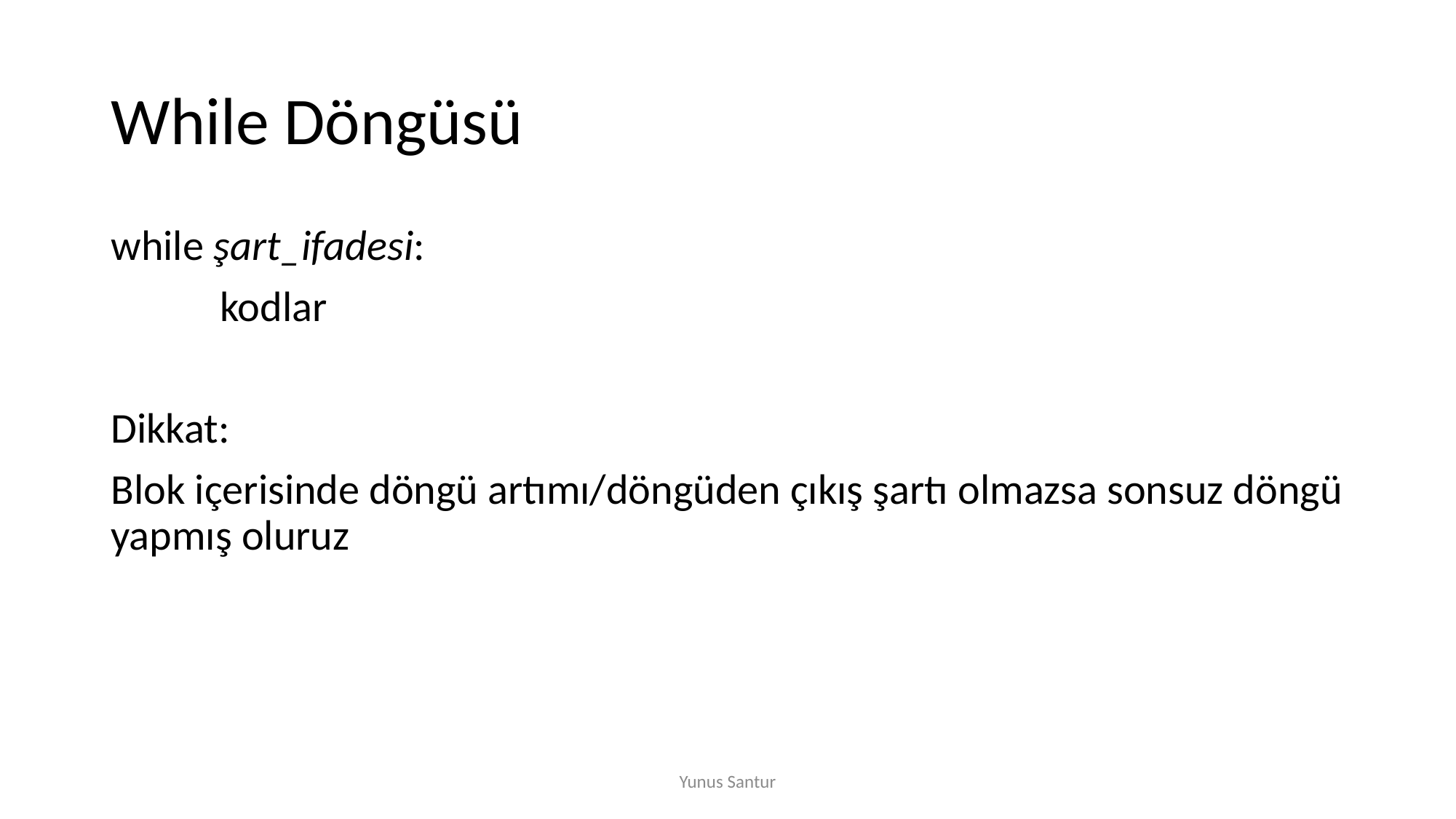

# While Döngüsü
while şart_ifadesi:
	kodlar

Dikkat:
Blok içerisinde döngü artımı/döngüden çıkış şartı olmazsa sonsuz döngü yapmış oluruz
Yunus Santur